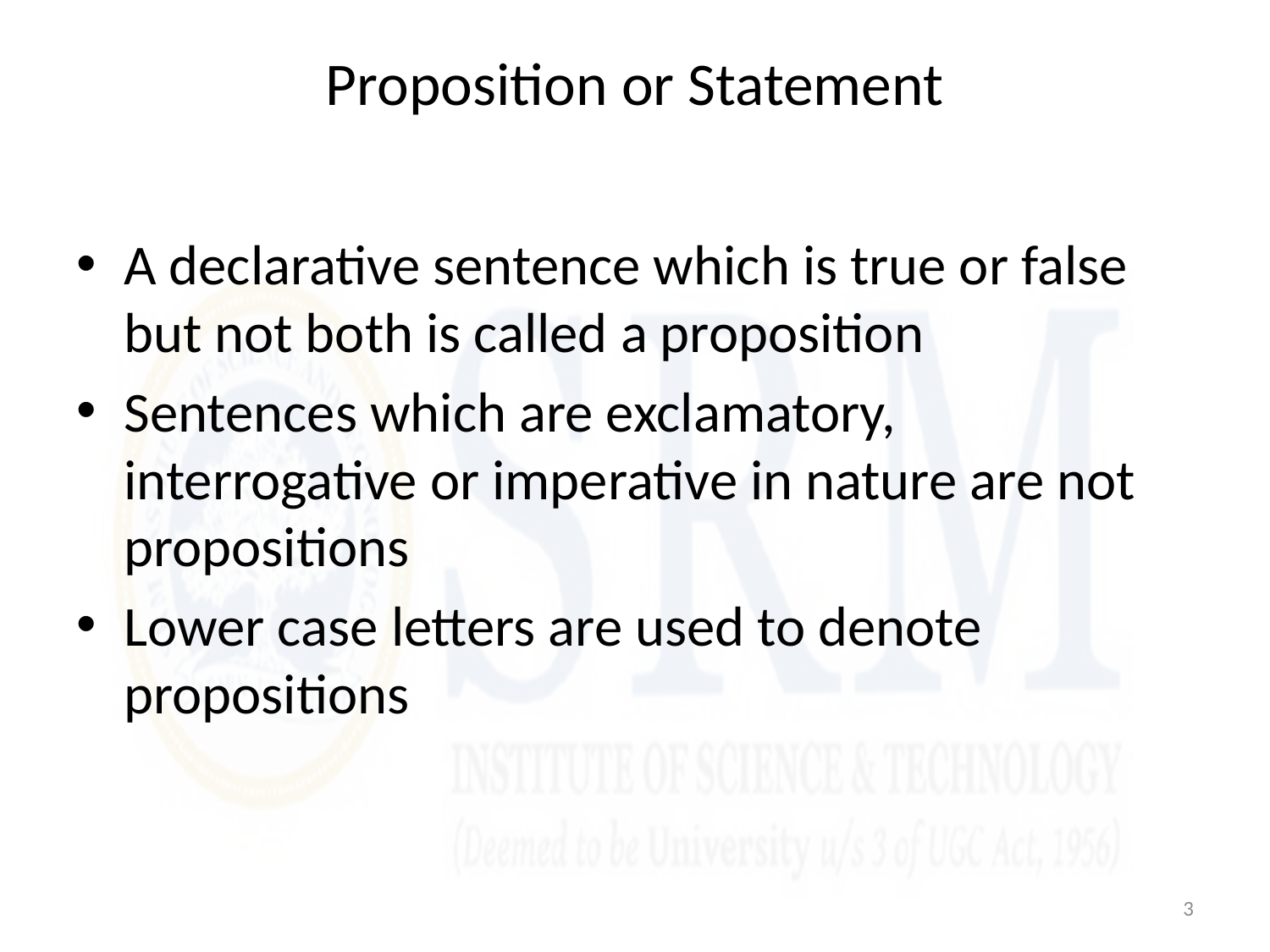

# Proposition or Statement
A declarative sentence which is true or false but not both is called a proposition
Sentences which are exclamatory, interrogative or imperative in nature are not propositions
Lower case letters are used to denote propositions
3